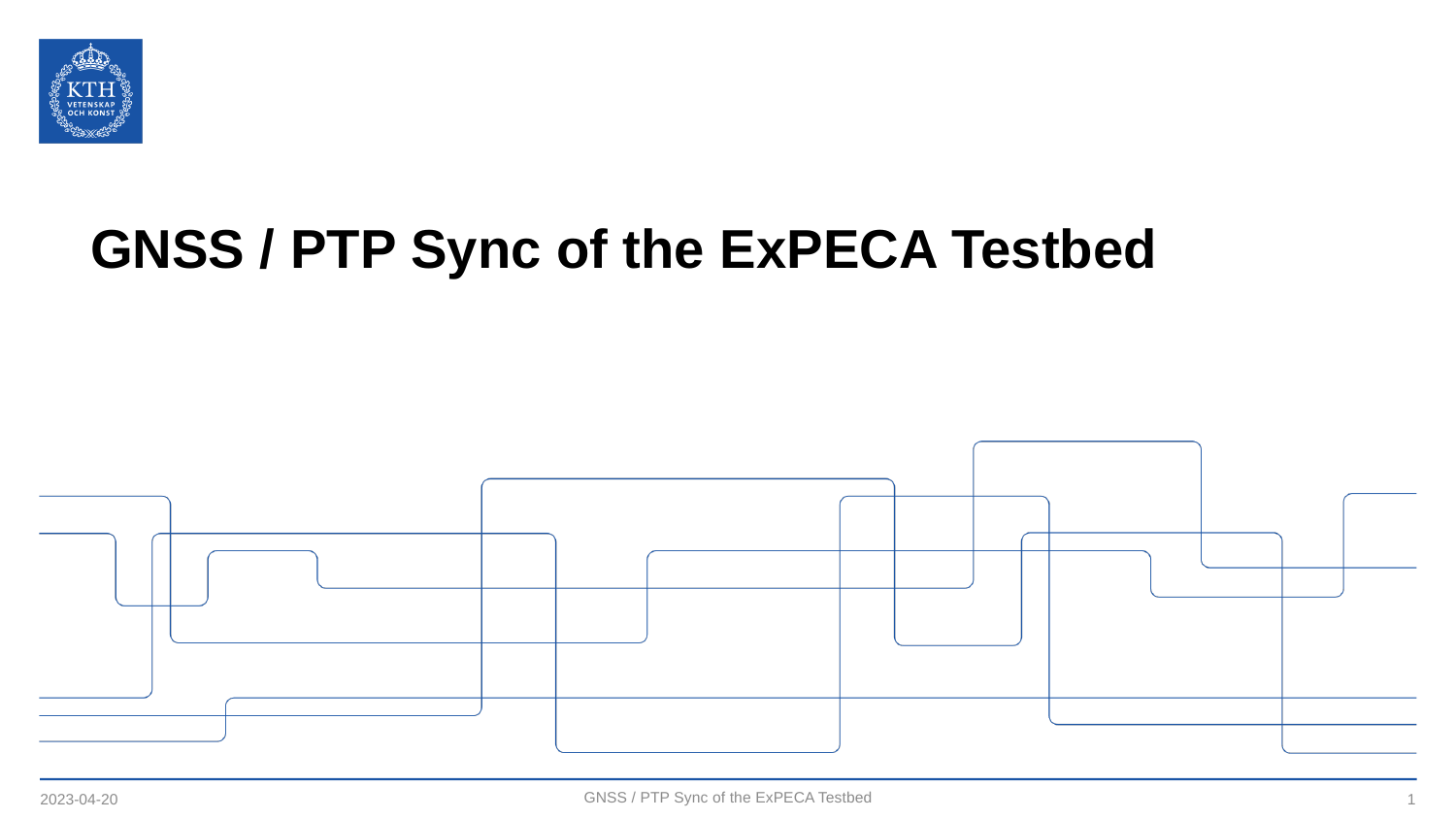

# GNSS / PTP Sync of the ExPECA Testbed
2023-04-20
GNSS / PTP Sync of the ExPECA Testbed

1